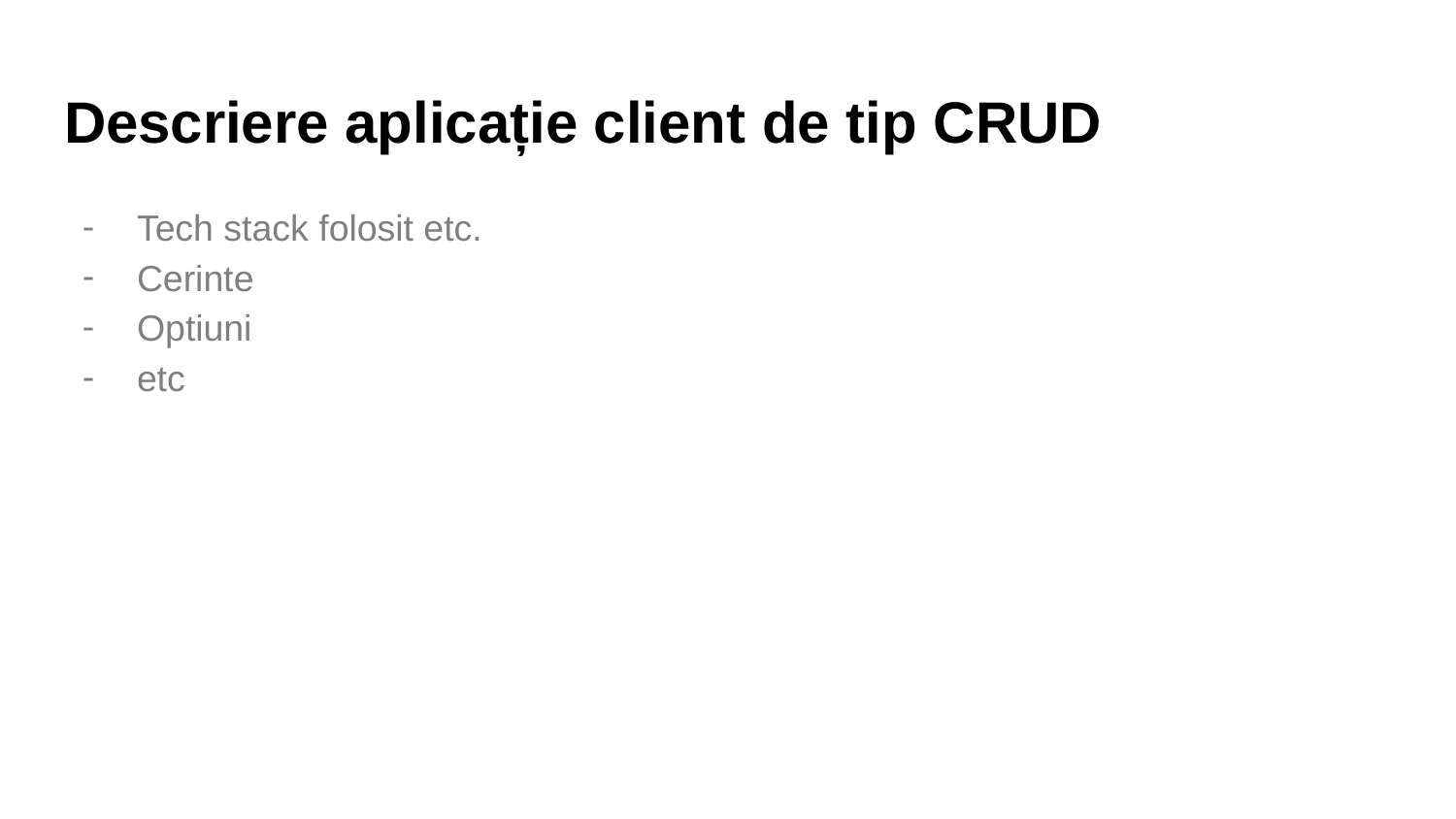

# Descriere aplicație client de tip CRUD
Tech stack folosit etc.
Cerinte
Optiuni
etc